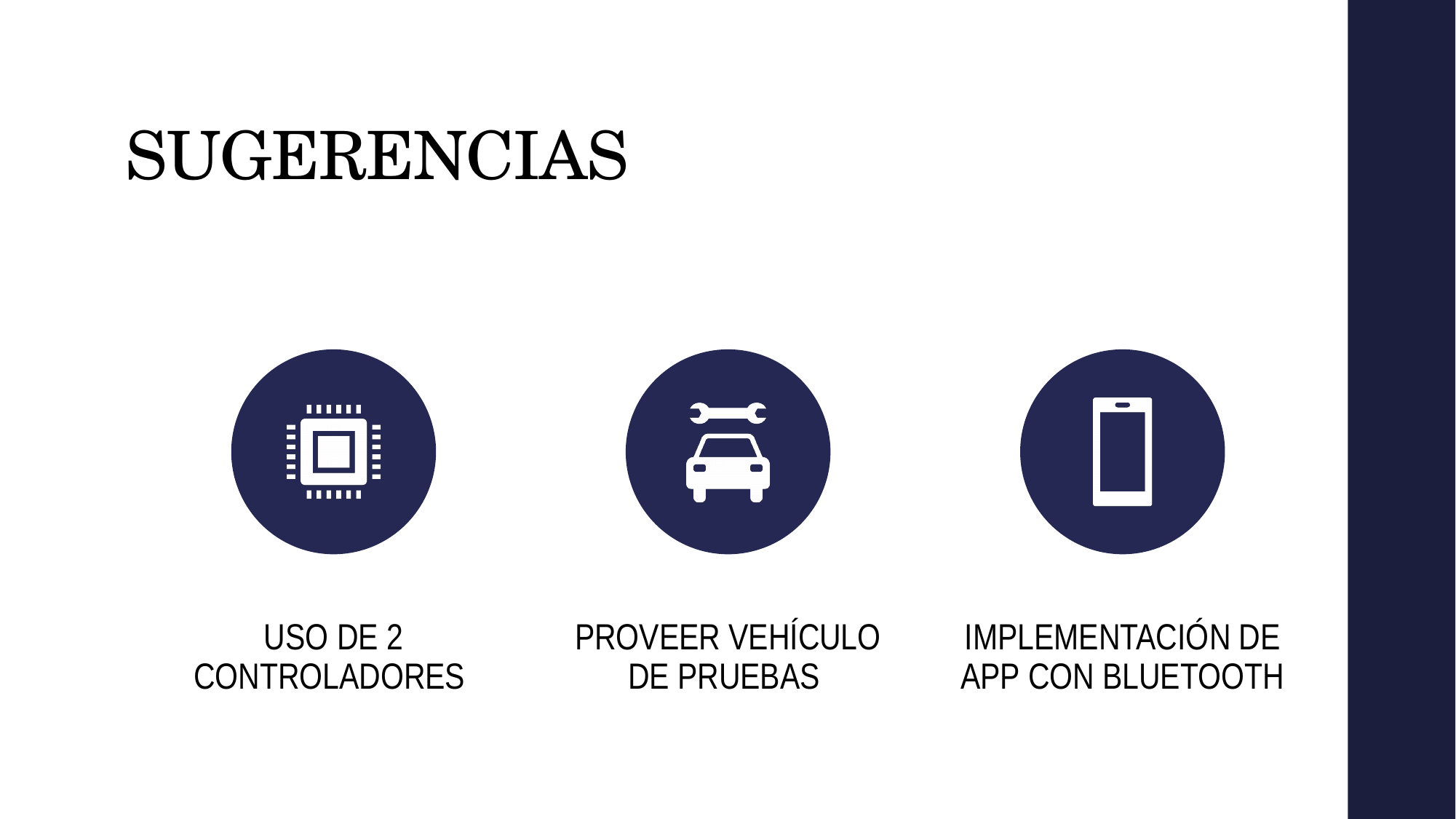

# SUGERENCIAS
Uso de 2 Controladores
Proveer vehículo de pruebas
Implementación de APP con Bluetooth